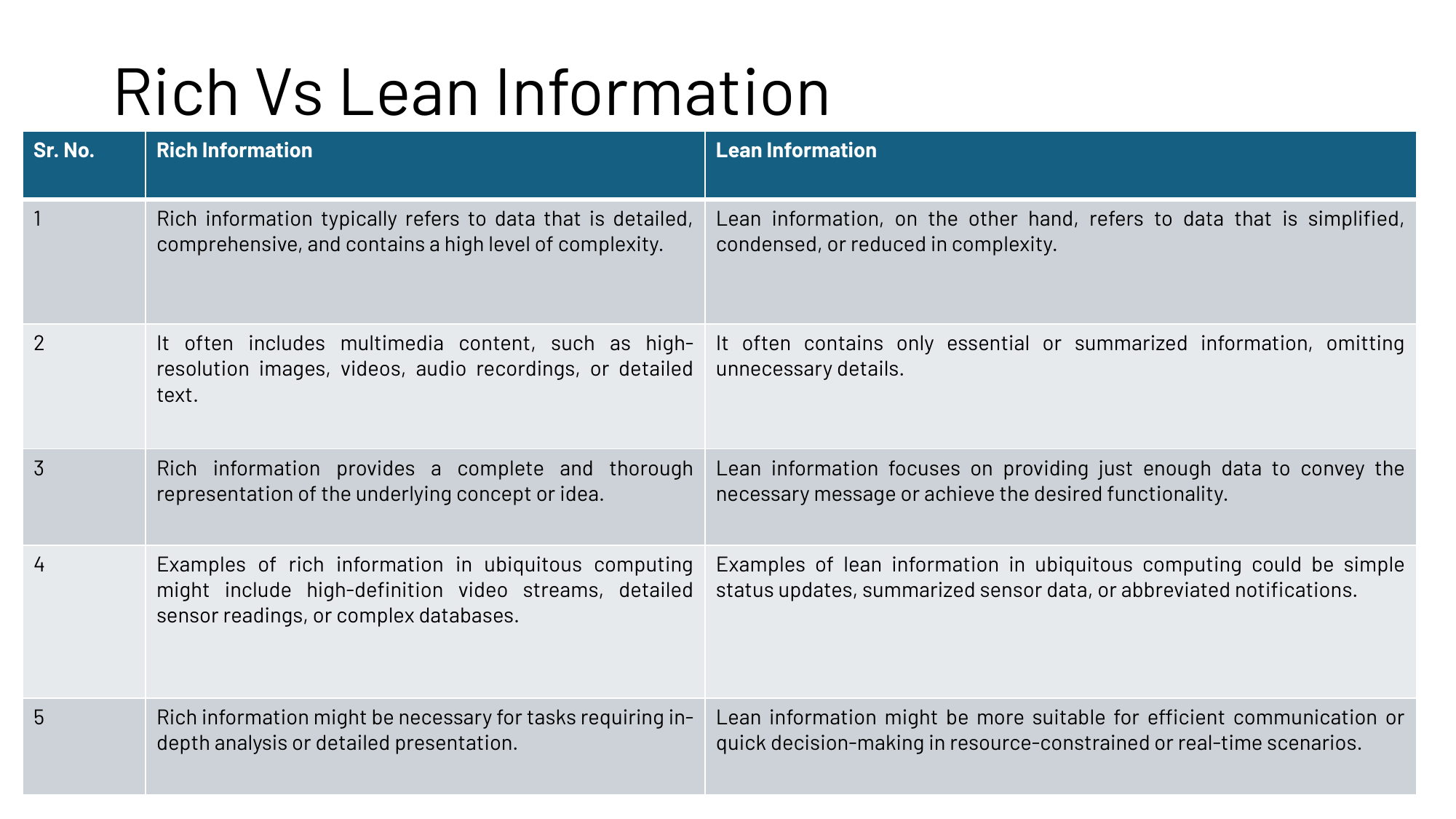

# Rich Vs Lean Information
| Sr. No. | Rich Information | Lean Information |
| --- | --- | --- |
| 1 | Rich information typically refers to data that is detailed, comprehensive, and contains a high level of complexity. | Lean information, on the other hand, refers to data that is simplified, condensed, or reduced in complexity. |
| 2 | It often includes multimedia content, such as high-resolution images, videos, audio recordings, or detailed text. | It often contains only essential or summarized information, omitting unnecessary details. |
| 3 | Rich information provides a complete and thorough representation of the underlying concept or idea. | Lean information focuses on providing just enough data to convey the necessary message or achieve the desired functionality. |
| 4 | Examples of rich information in ubiquitous computing might include high-definition video streams, detailed sensor readings, or complex databases. | Examples of lean information in ubiquitous computing could be simple status updates, summarized sensor data, or abbreviated notifications. |
| 5 | Rich information might be necessary for tasks requiring in-depth analysis or detailed presentation. | Lean information might be more suitable for efficient communication or quick decision-making in resource-constrained or real-time scenarios. |